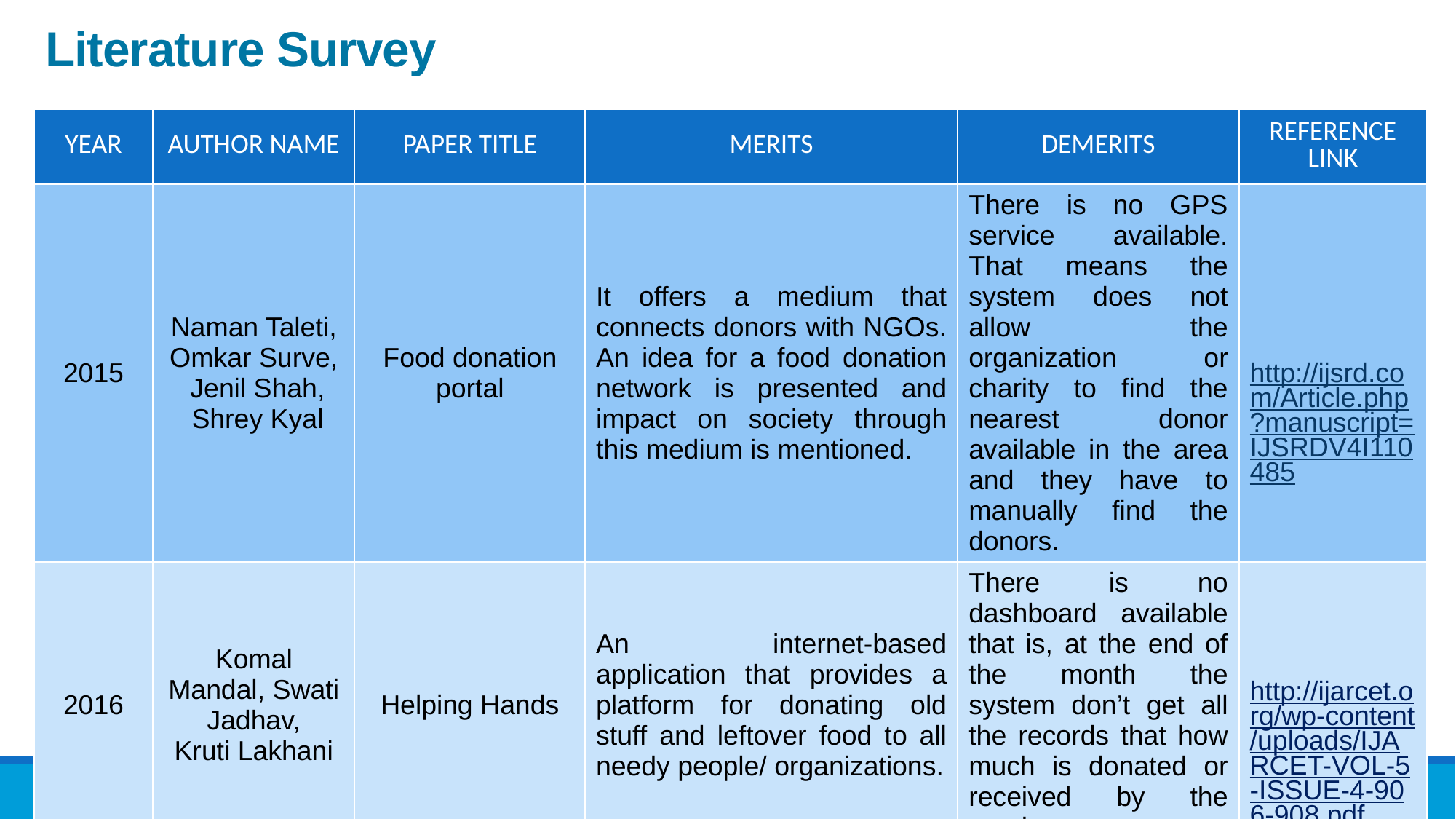

# Literature Survey
| YEAR | AUTHOR NAME | PAPER TITLE | MERITS | DEMERITS | REFERENCE LINK |
| --- | --- | --- | --- | --- | --- |
| 2015 | Naman Taleti, Omkar Surve, Jenil Shah, Shrey Kyal | Food donation portal | It offers a medium that connects donors with NGOs. An idea for a food donation network is presented and impact on society through this medium is mentioned. | There is no GPS service available. That means the system does not allow the organization or charity to find the nearest donor available in the area and they have to manually find the donors. | http://ijsrd.com/Article.php?manuscript=IJSRDV4I110485 |
| 2016 | Komal Mandal, Swati Jadhav, Kruti Lakhani | Helping Hands | An internet-based application that provides a platform for donating old stuff and leftover food to all needy people/ organizations. | There is no dashboard available that is, at the end of the month the system don’t get all the records that how much is donated or received by the receiver. | http://ijarcet.org/wp-content/uploads/IJARCET-VOL-5-ISSUE-4-906-908.pdf |